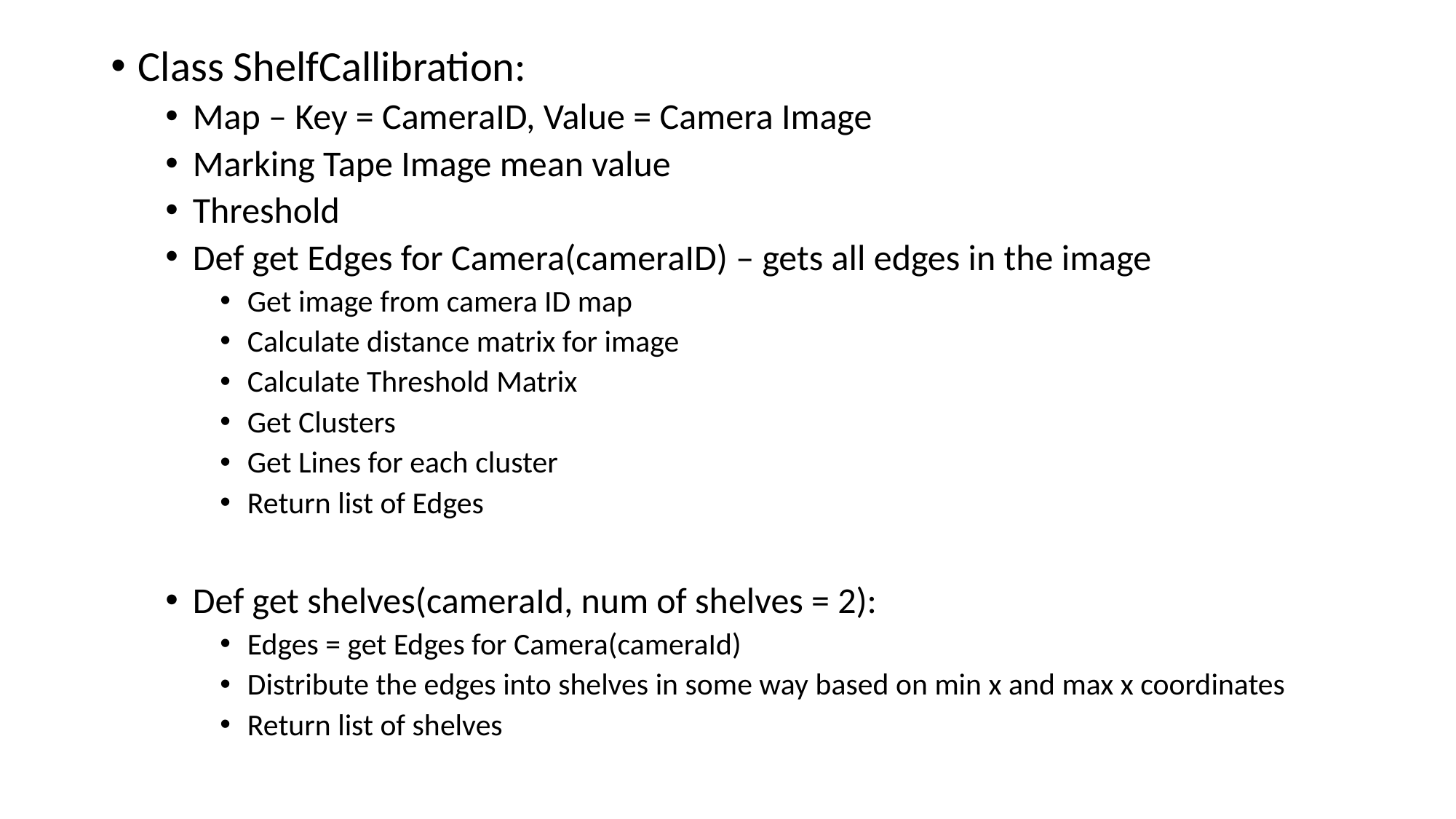

Class ShelfCallibration:
Map – Key = CameraID, Value = Camera Image
Marking Tape Image mean value
Threshold
Def get Edges for Camera(cameraID) – gets all edges in the image
Get image from camera ID map
Calculate distance matrix for image
Calculate Threshold Matrix
Get Clusters
Get Lines for each cluster
Return list of Edges

Def get shelves(cameraId, num of shelves = 2):
Edges = get Edges for Camera(cameraId)
Distribute the edges into shelves in some way based on min x and max x coordinates
Return list of shelves